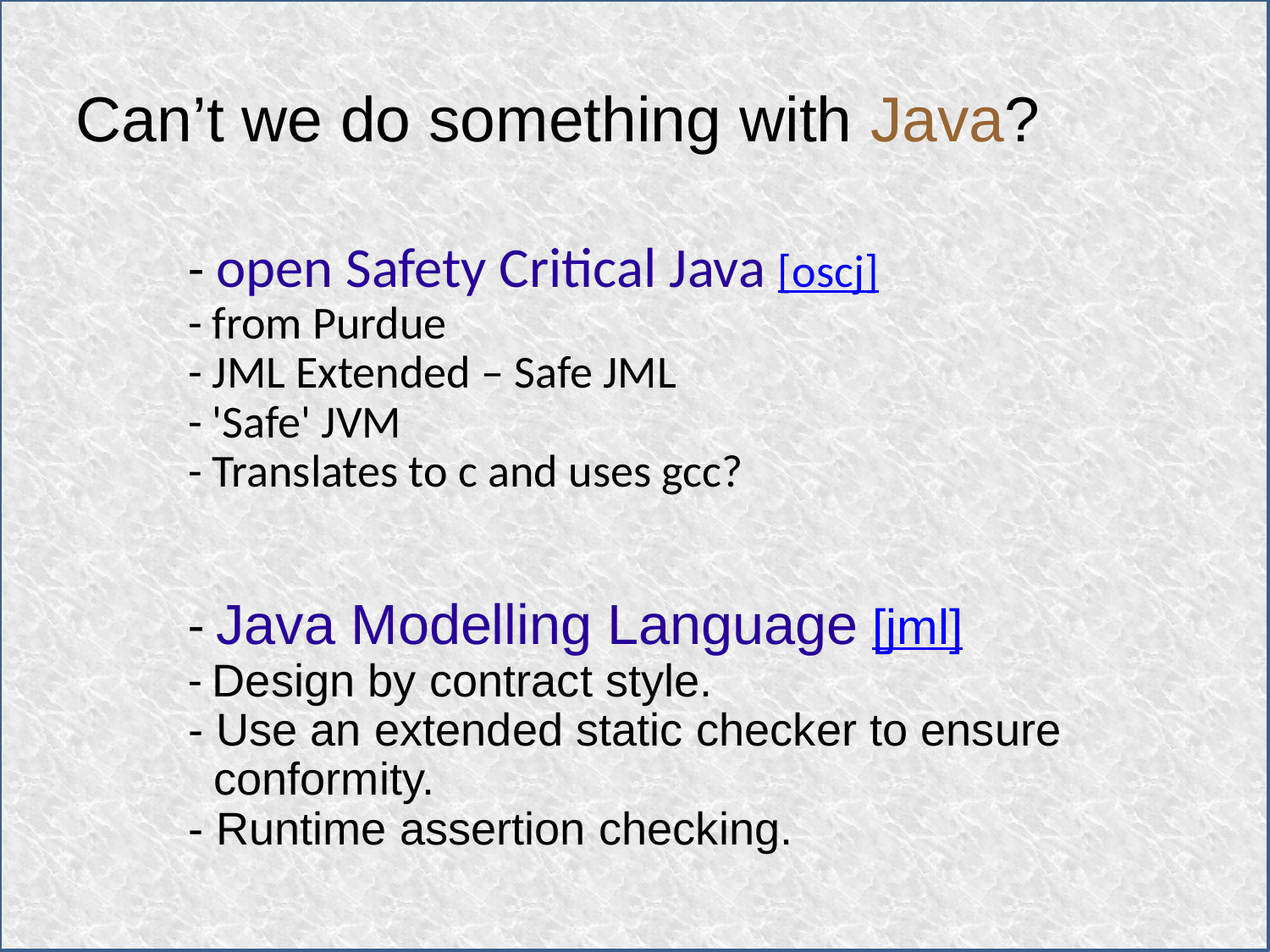

Can’t we do something with Java?
- open Safety Critical Java [oscj]
- from Purdue
- JML Extended – Safe JML
- 'Safe' JVM
- Translates to c and uses gcc?

- Java Modelling Language [jml]
- Design by contract style.
- Use an extended static checker to ensure
  conformity.
- Runtime assertion checking.